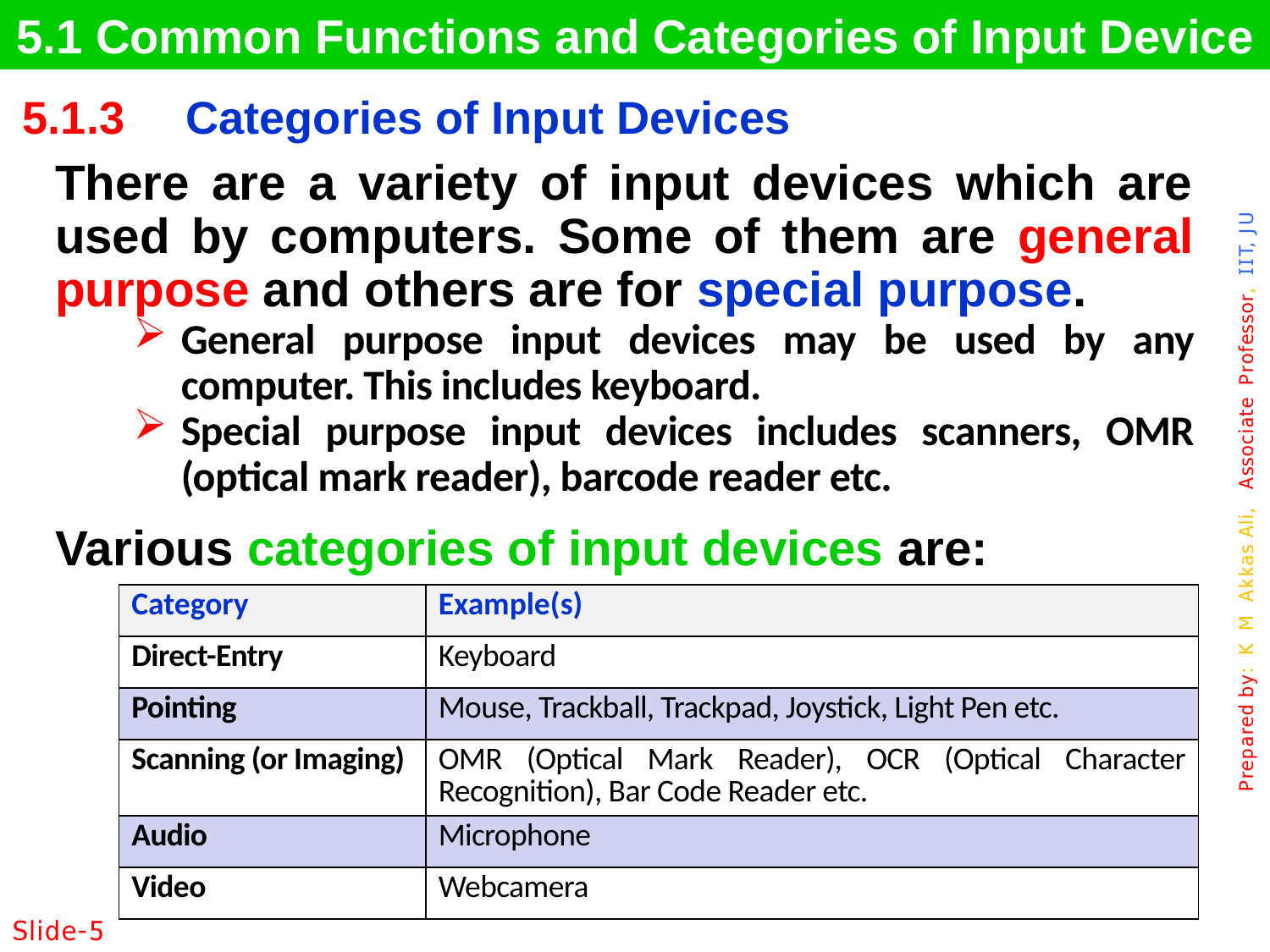

5.1 Common Functions and Categories of Input Device
| 5.1.3 | Categories of Input Devices |
| --- | --- |
There are a variety of input devices which are used by computers. Some of them are general purpose and others are for special purpose.
General purpose input devices may be used by any computer. This includes keyboard.
Special purpose input devices includes scanners, OMR (optical mark reader), barcode reader etc.

Various categories of input devices are:
| Category | Example(s) |
| --- | --- |
| Direct-Entry | Keyboard |
| Pointing | Mouse, Trackball, Trackpad, Joystick, Light Pen etc. |
| Scanning (or Imaging) | OMR (Optical Mark Reader), OCR (Optical Character Recognition), Bar Code Reader etc. |
| Audio | Microphone |
| Video | Webcamera |
Slide-5